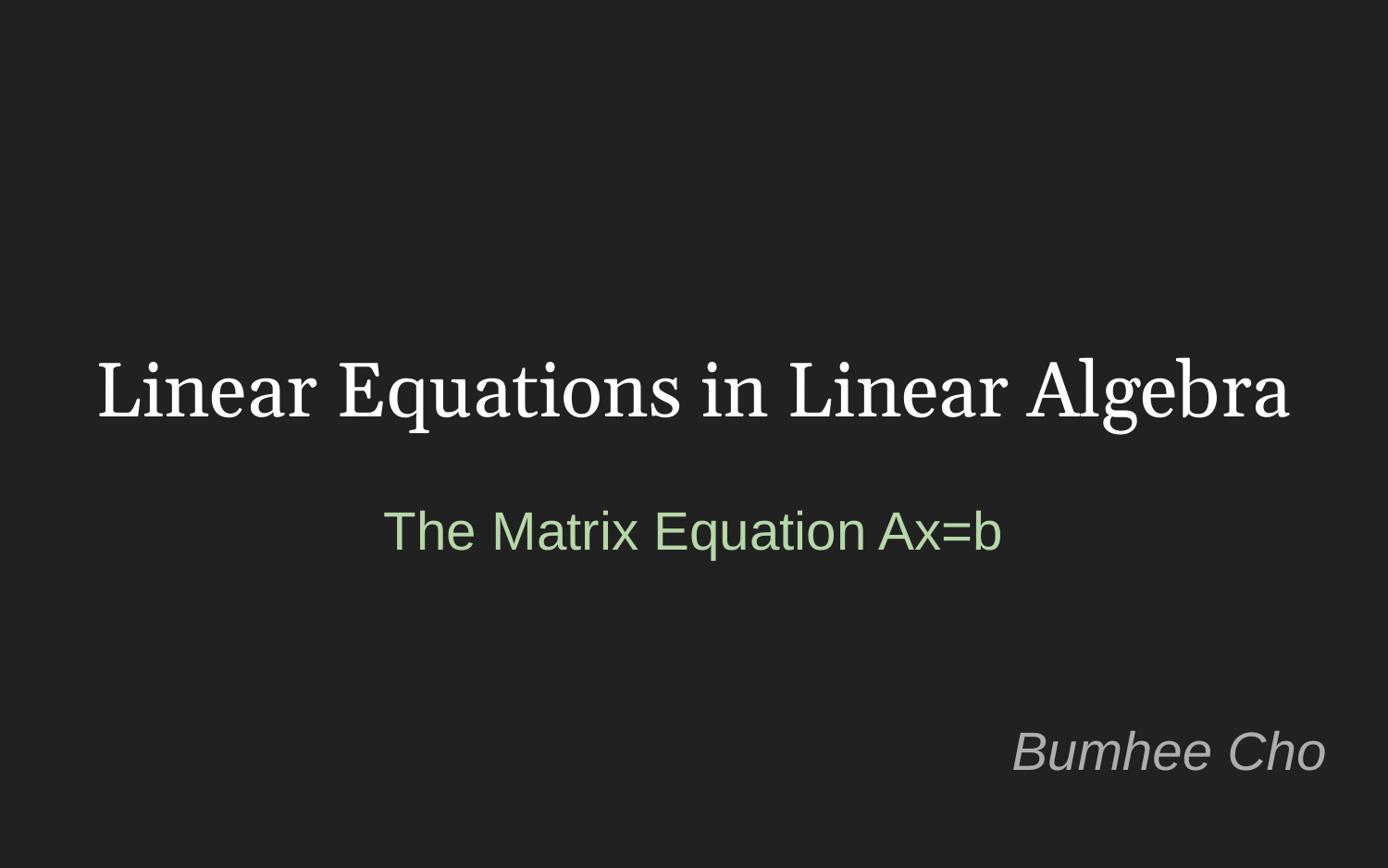

Linear Equations in Linear Algebra
The Matrix Equation Ax=b
Bumhee Cho